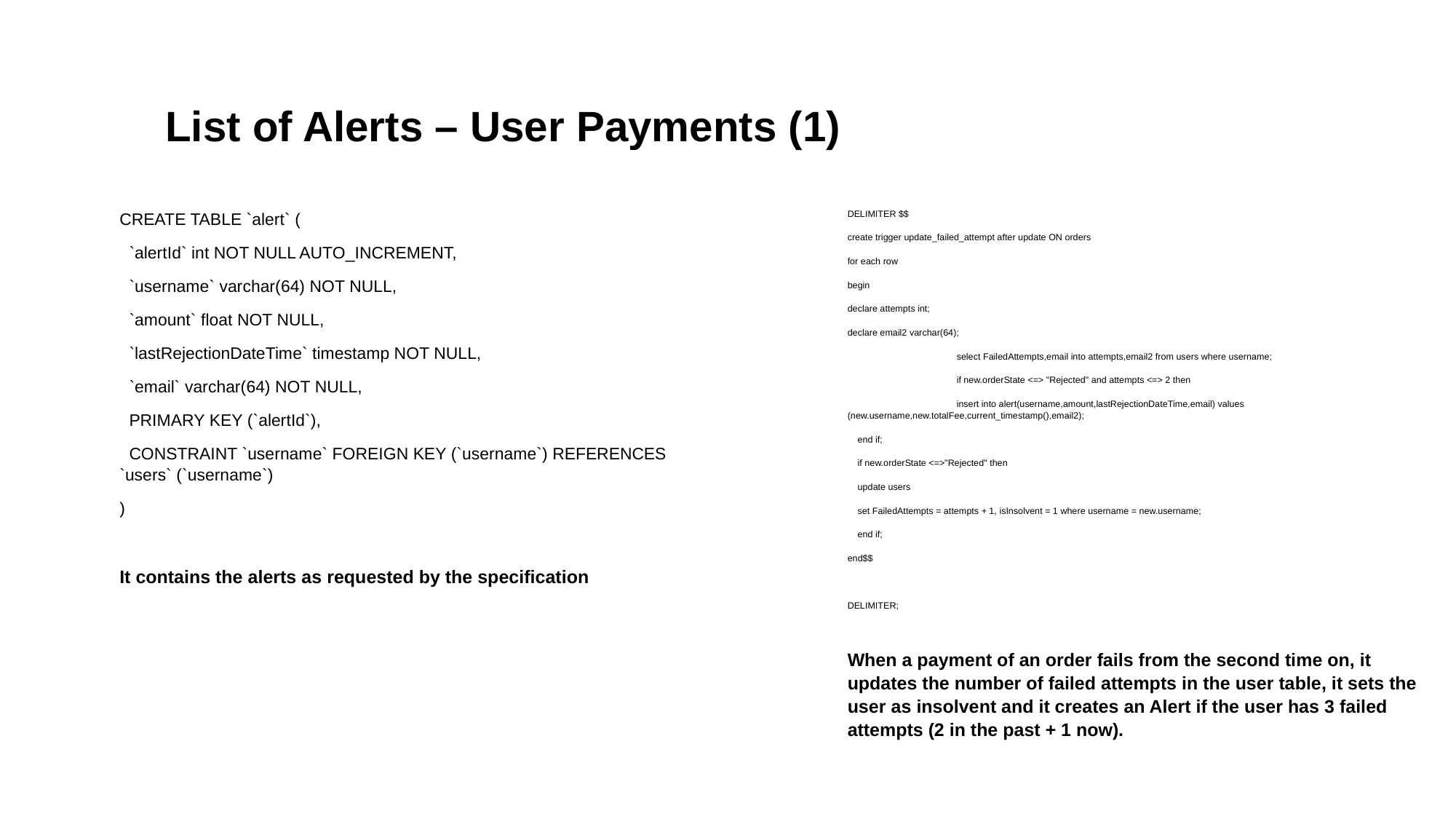

# List of Alerts – User Payments (1)
CREATE TABLE `alert` (
  `alertId` int NOT NULL AUTO_INCREMENT,
  `username` varchar(64) NOT NULL,
  `amount` float NOT NULL,
  `lastRejectionDateTime` timestamp NOT NULL,
  `email` varchar(64) NOT NULL,
  PRIMARY KEY (`alertId`),
  CONSTRAINT `username` FOREIGN KEY (`username`) REFERENCES `users` (`username`)
)

It contains the alerts as requested by the specification
DELIMITER $$
create trigger update_failed_attempt after update ON orders
for each row
begin
declare attempts int;
declare email2 varchar(64);
	select FailedAttempts,email into attempts,email2 from users where username;
	if new.orderState <=> "Rejected" and attempts <=> 2 then
	insert into alert(username,amount,lastRejectionDateTime,email) values (new.username,new.totalFee,current_timestamp(),email2);
    end if;
    if new.orderState <=>"Rejected" then
    update users
    set FailedAttempts = attempts + 1, isInsolvent = 1 where username = new.username;
    end if;
end$$

DELIMITER;

When a payment of an order fails from the second time on, it updates the number of failed attempts in the user table, it sets the user as insolvent and it creates an Alert if the user has 3 failed attempts (2 in the past + 1 now).